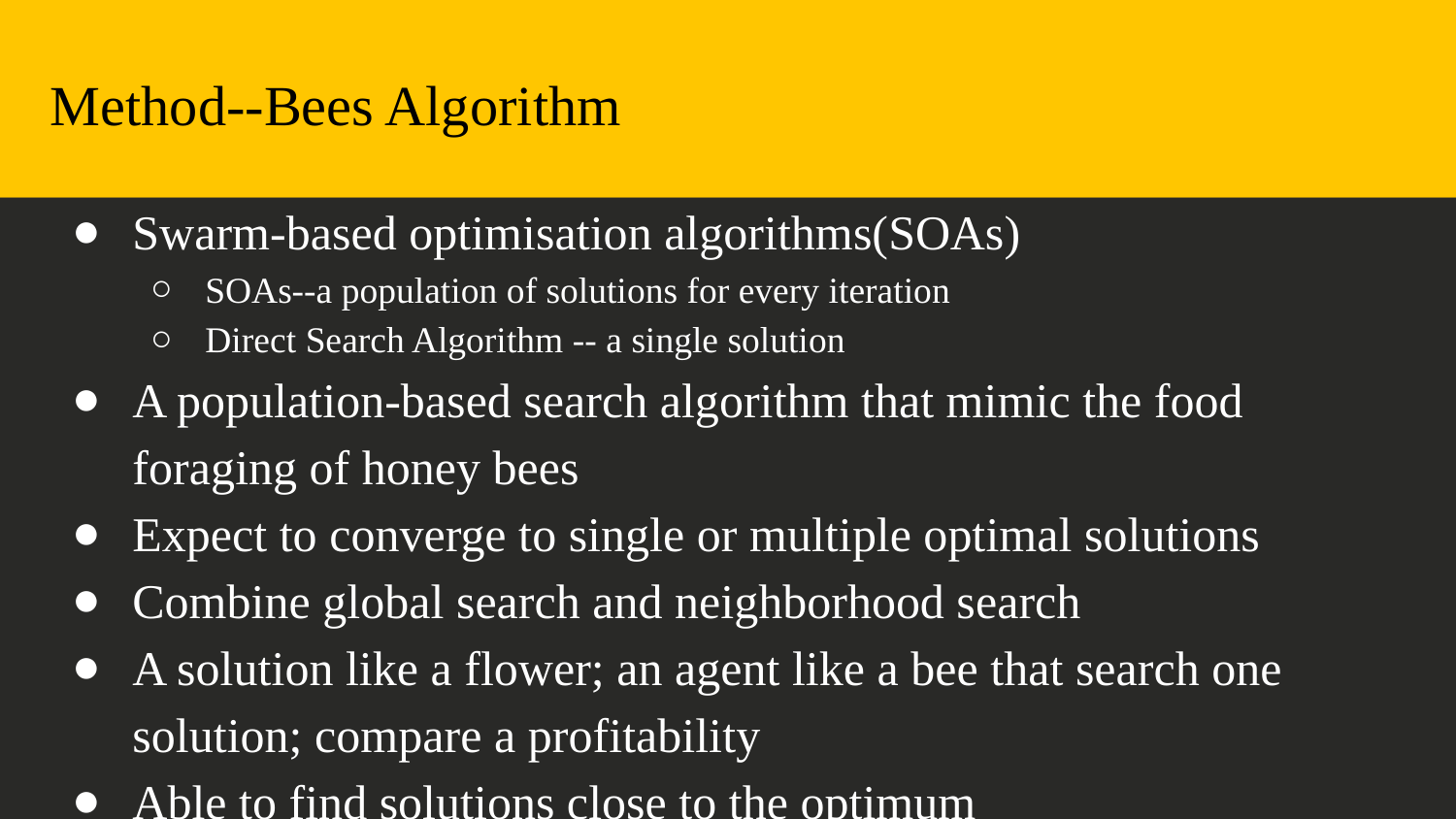

Method--Bees Algorithm
Swarm-based optimisation algorithms(SOAs)
SOAs--a population of solutions for every iteration
Direct Search Algorithm -- a single solution
A population-based search algorithm that mimic the food foraging of honey bees
Expect to converge to single or multiple optimal solutions
Combine global search and neighborhood search
A solution like a flower; an agent like a bee that search one solution; compare a profitability
Able to find solutions close to the optimum